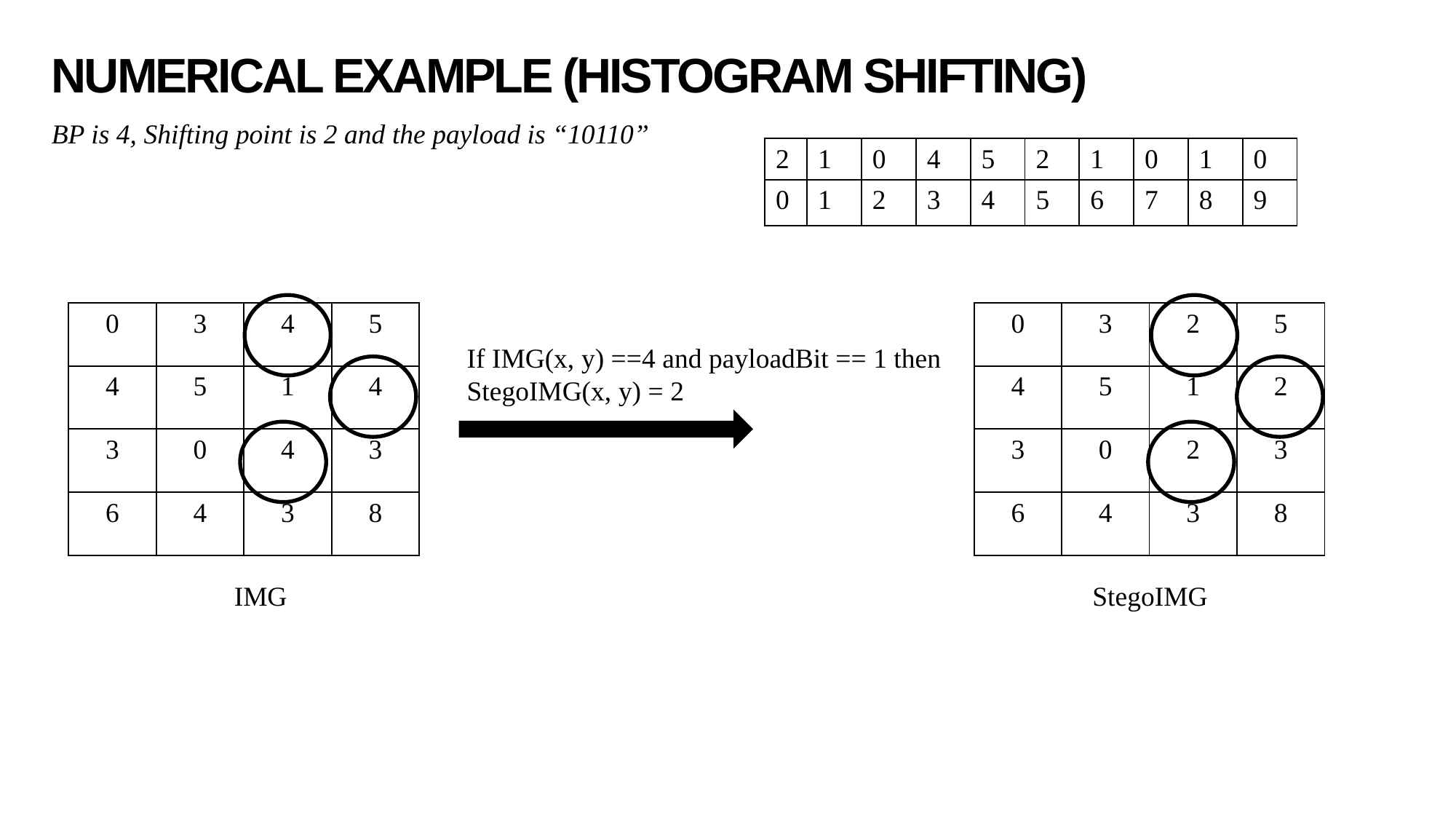

# Numerical example (histogram shifting)
BP is 4, Shifting point is 2 and the payload is “10110”
| 2 | 1 | 0 | 4 | 5 | 2 | 1 | 0 | 1 | 0 |
| --- | --- | --- | --- | --- | --- | --- | --- | --- | --- |
| 0 | 1 | 2 | 3 | 4 | 5 | 6 | 7 | 8 | 9 |

| 0 | 3 | 4 | 5 |
| --- | --- | --- | --- |
| 4 | 5 | 1 | 4 |
| 3 | 0 | 4 | 3 |
| 6 | 4 | 3 | 8 |
| 0 | 3 | 2 | 5 |
| --- | --- | --- | --- |
| 4 | 5 | 1 | 2 |
| 3 | 0 | 2 | 3 |
| 6 | 4 | 3 | 8 |
If IMG(x, y) ==4 and payloadBit == 1 then StegoIMG(x, y) = 2

IMG
StegoIMG
18